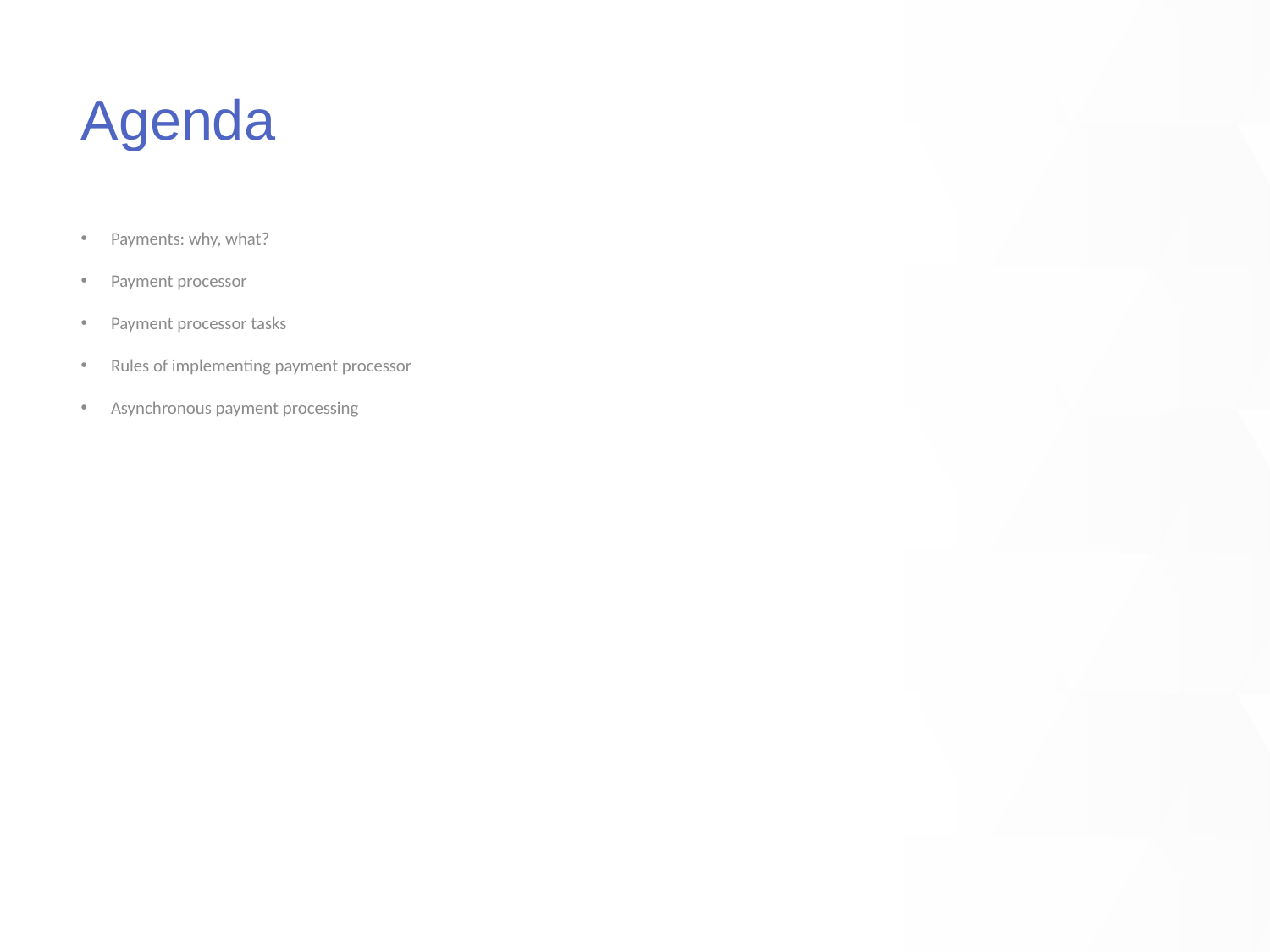

Agenda
Payments: why, what?

Payment processor

Payment processor tasks

Rules of implementing payment processor

Asynchronous payment processing